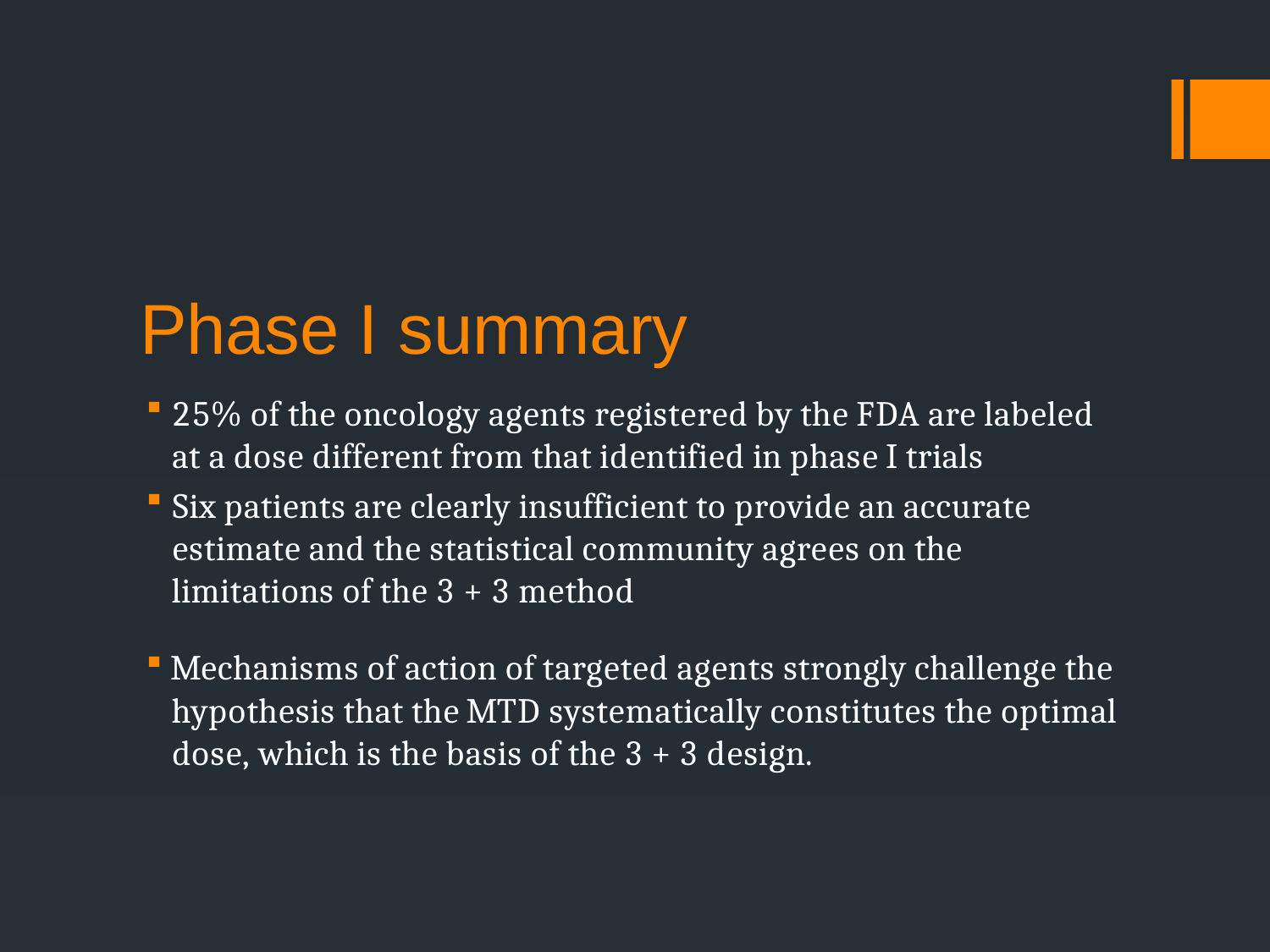

# Phase I summary
25% of the oncology agents registered by the FDA are labeled at a dose different from that identified in phase I trials
Six patients are clearly insufficient to provide an accurate estimate and the statistical community agrees on the limitations of the 3 + 3 method
Mechanisms of action of targeted agents strongly challenge the hypothesis that the MTD systematically constitutes the optimal dose, which is the basis of the 3 + 3 design.